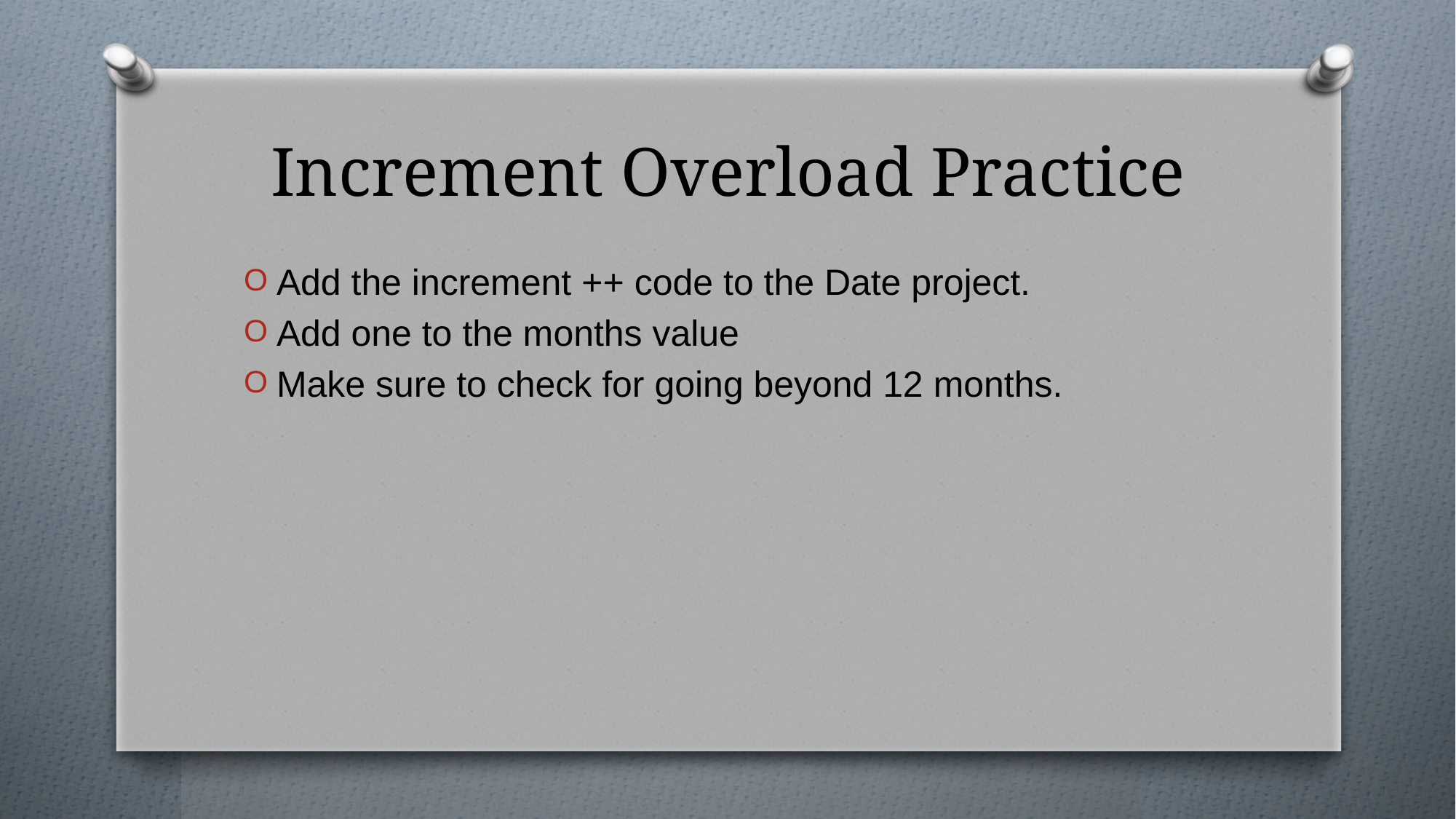

# Increment Overload Practice
Add the increment ++ code to the Date project.
Add one to the months value
Make sure to check for going beyond 12 months.